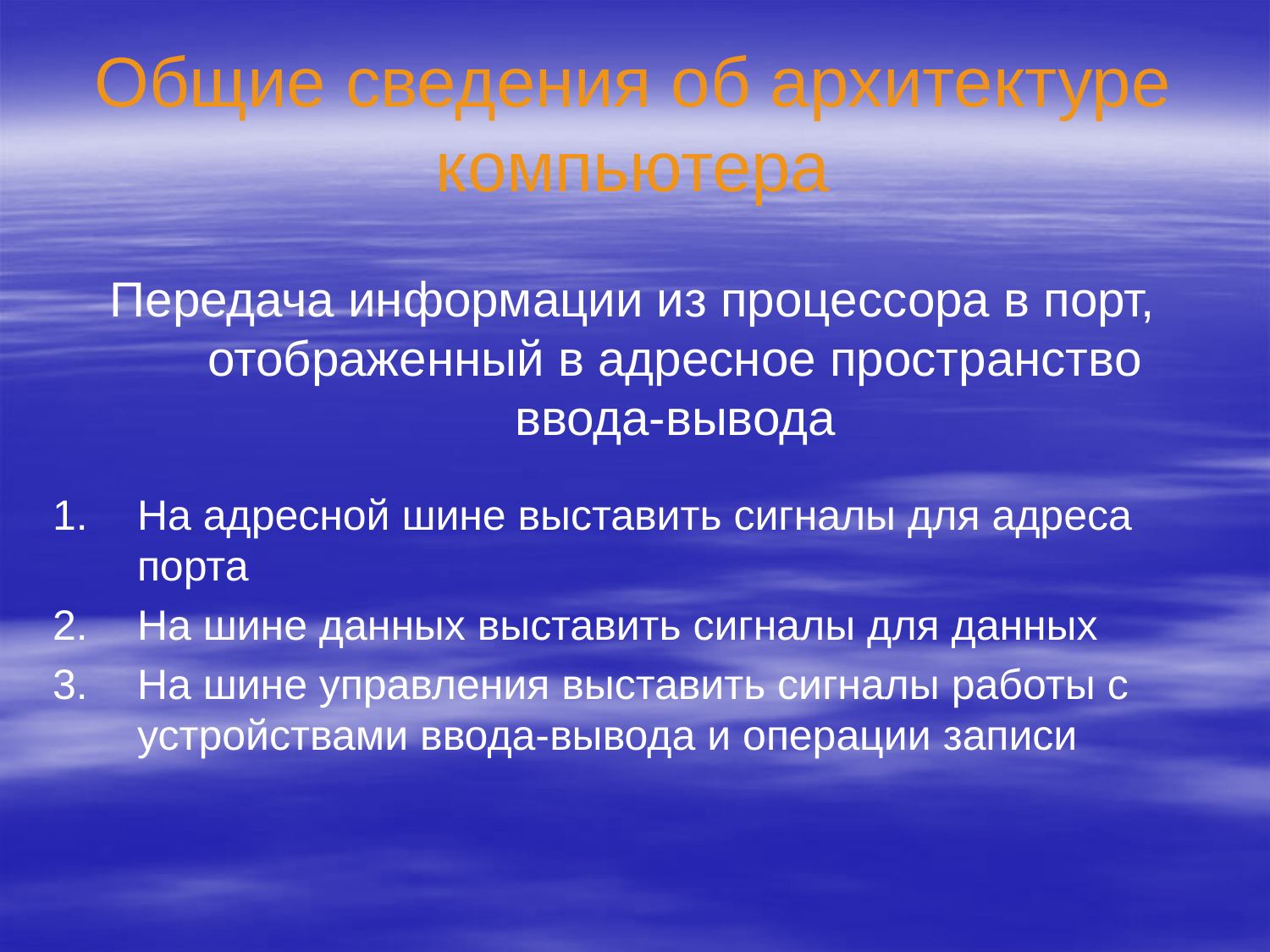

# Общие сведения об архитектуре компьютера
Передача информации из процессора в порт, отображенный в адресное пространство ввода-вывода
На адресной шине выставить сигналы для адреса порта
На шине данных выставить сигналы для данных
На шине управления выставить сигналы работы с устройствами ввода-вывода и операции записи